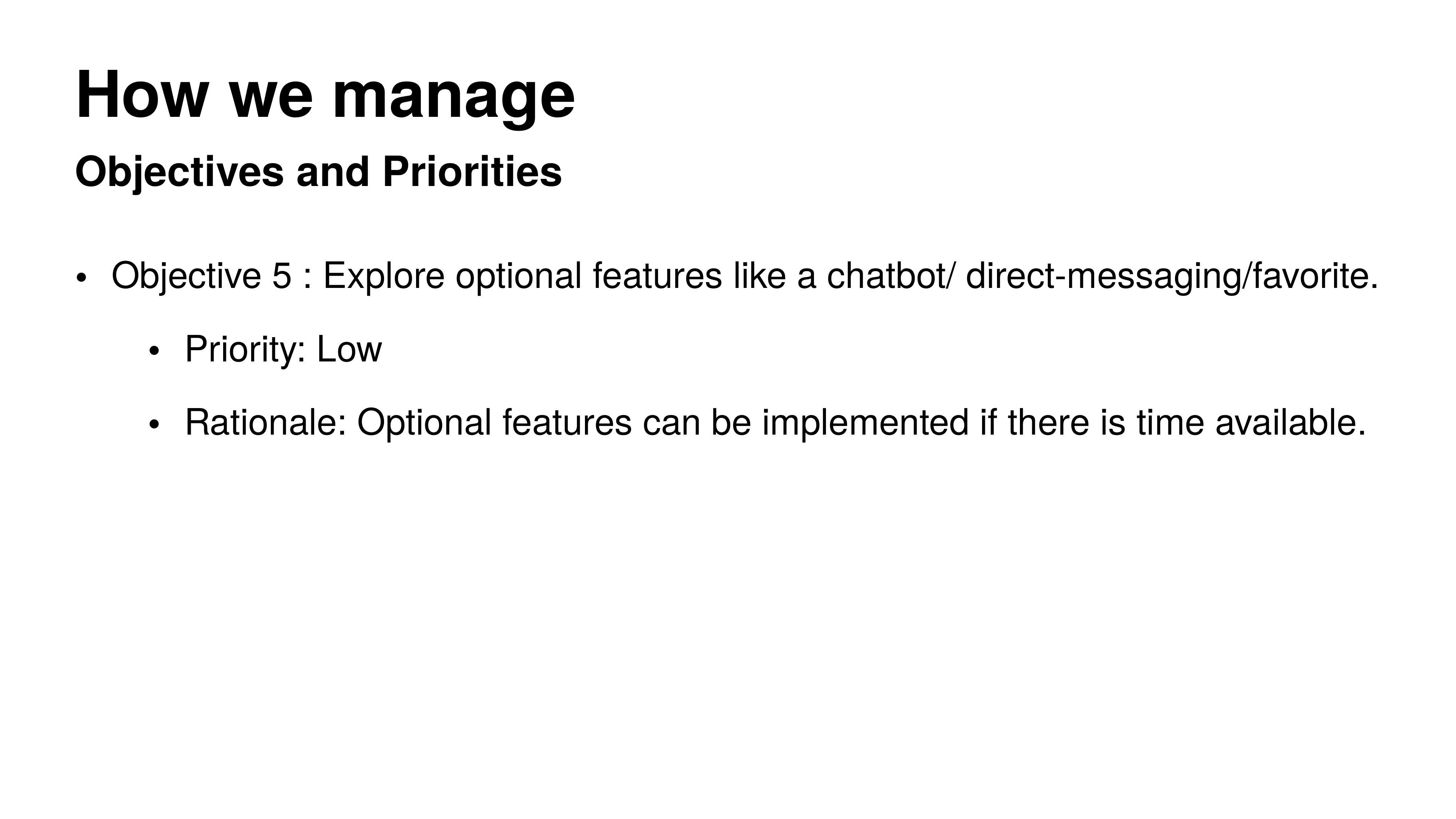

# How we manage
Objectives and Priorities
Objective 5 : Explore optional features like a chatbot/ direct-messaging/favorite.
Priority: Low
Rationale: Optional features can be implemented if there is time available.